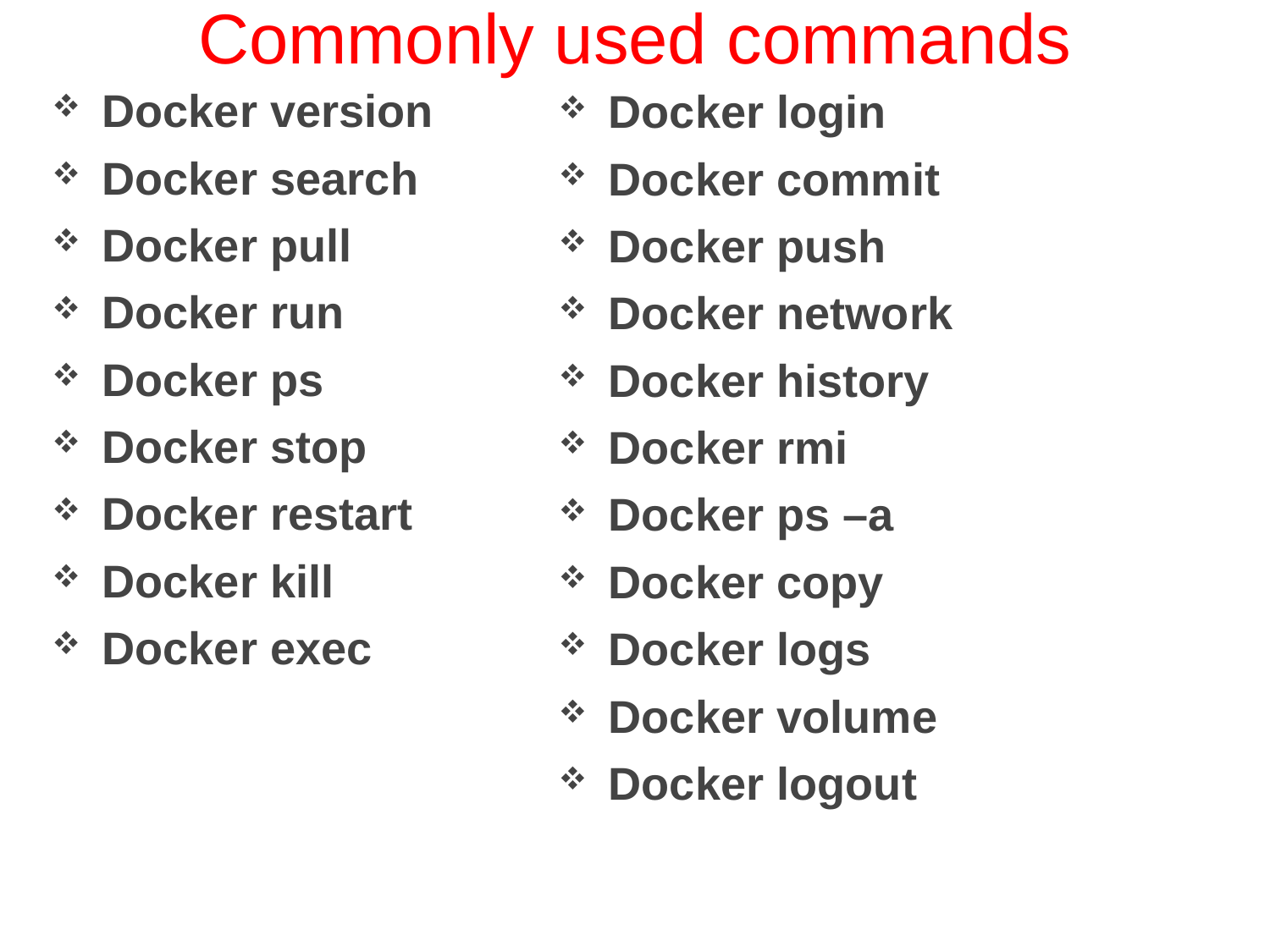

# Commonly used commands
Docker version
Docker search
Docker pull
Docker run
Docker ps
Docker stop
Docker restart
Docker kill
Docker exec

Docker login
Docker commit
Docker push
Docker network
Docker history
Docker rmi
Docker ps –a
Docker copy
Docker logs
Docker volume
Docker logout